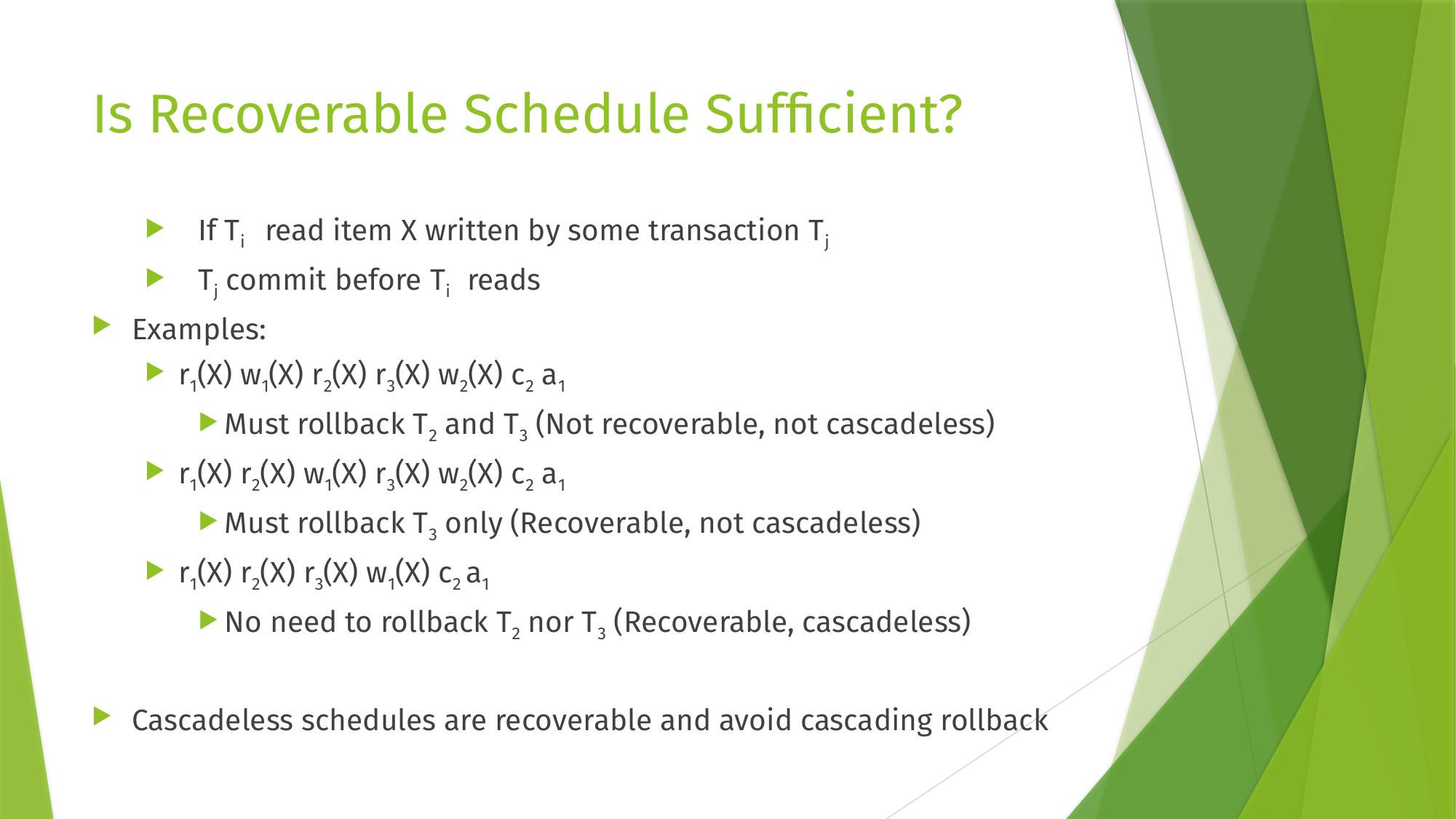

# Is Recoverable Schedule Sufficient?
If Ti   read item X written by some transaction Tj
Tj commit before Ti   reads
Examples:
r1(X) w1(X) r2(X) r3(X) w2(X) c2 a1
Must rollback T2 and T3 (Not recoverable, not cascadeless)
r1(X) r2(X) w1(X) r3(X) w2(X) c2 a1
Must rollback T3 only (Recoverable, not cascadeless)
r1(X) r2(X) r3(X) w1(X) c2 a1
No need to rollback T2 nor T3 (Recoverable, cascadeless)

Cascadeless schedules are recoverable and avoid cascading rollback